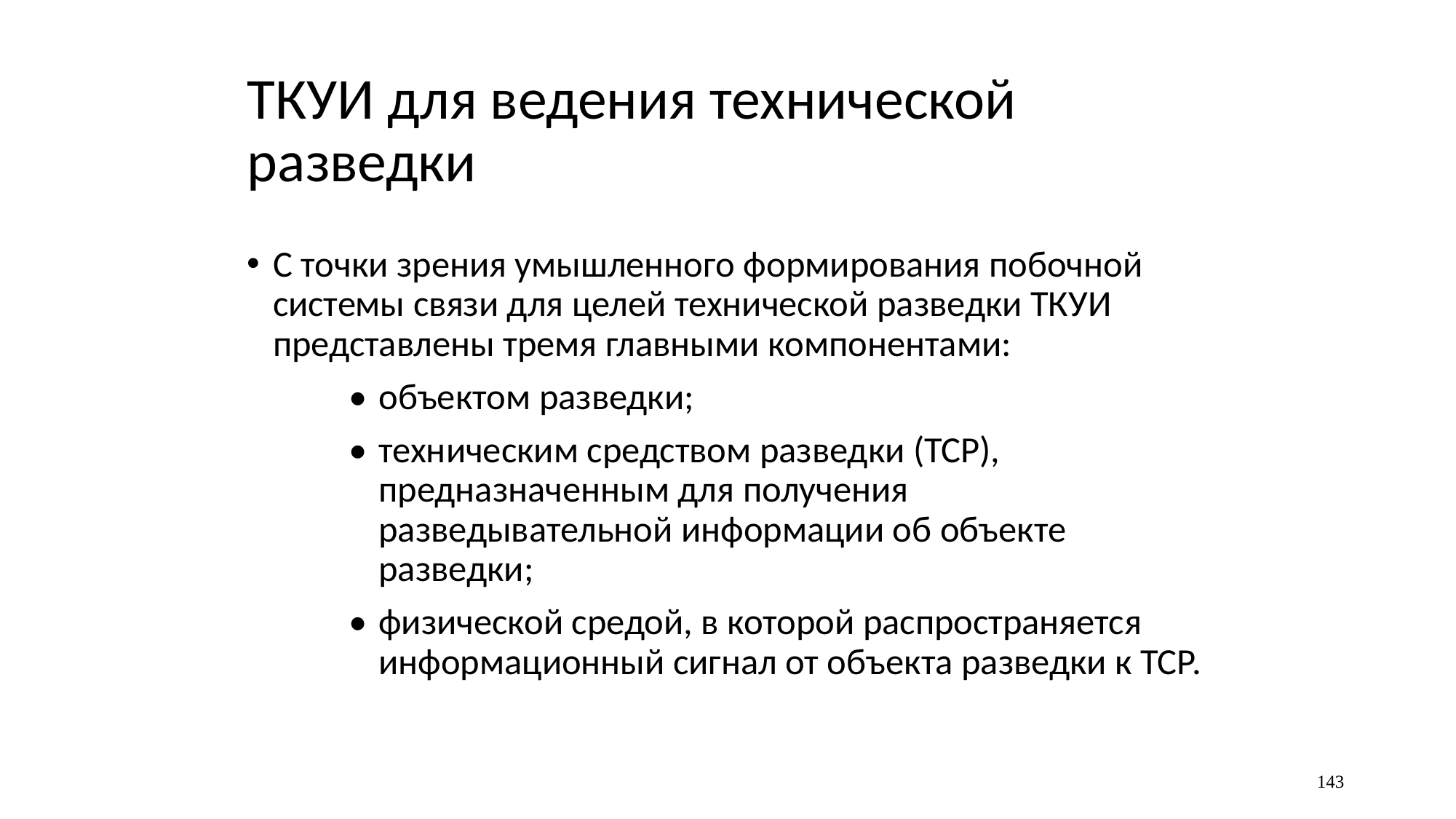

# ТКУИ для ведения технической разведки
С точки зрения умышленного формирования побочной системы связи для целей технической разведки ТКУИ представлены тремя главными компонентами:
•	объектом разведки;
•	техническим средством разведки (ТСР), предназначенным для получения разведывательной информации об объекте разведки;
•	физической средой, в которой распространяется информационный сигнал от объекта разведки к ТСР.

143